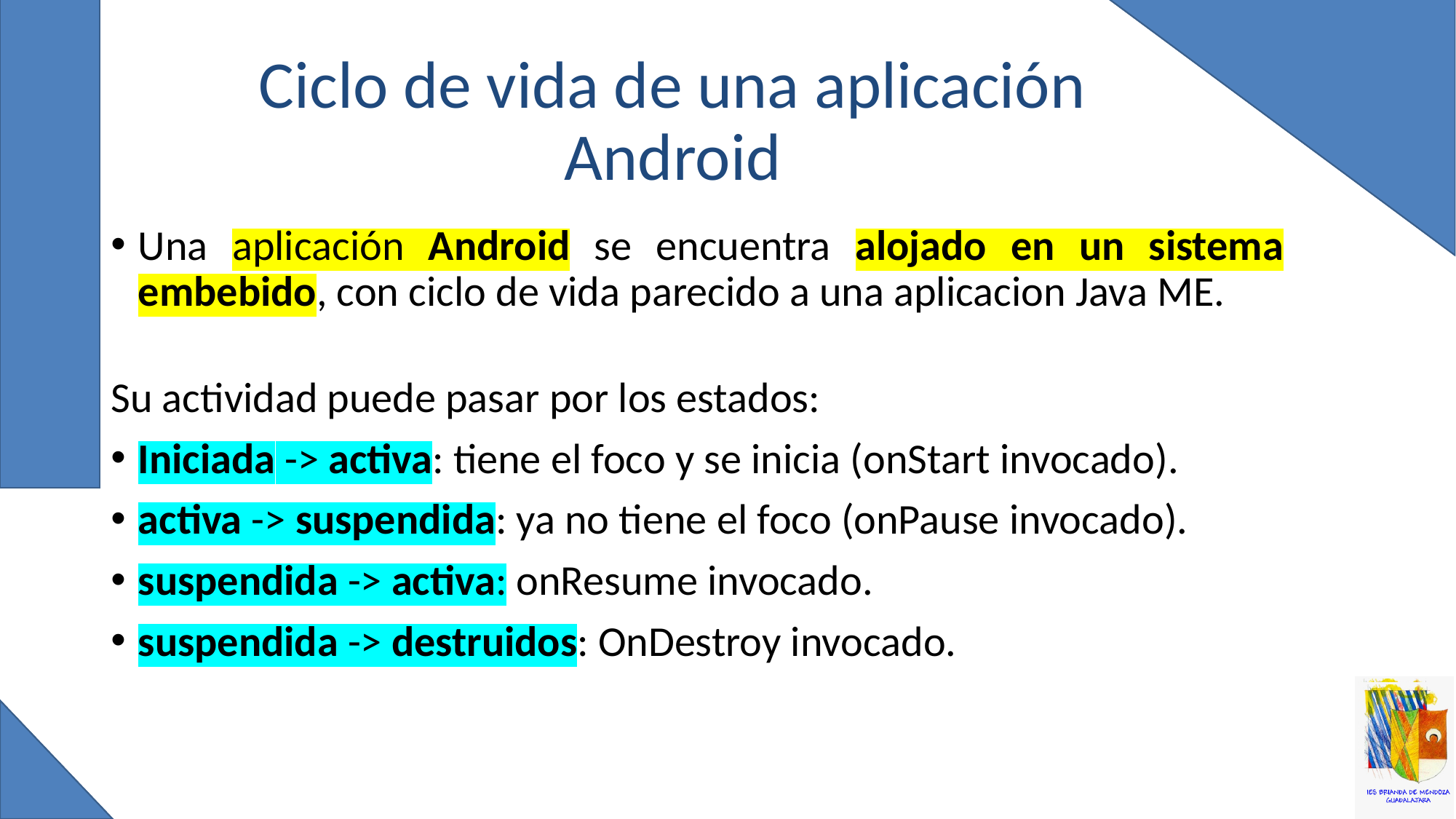

# Ciclo de vida de una aplicación Android
Una aplicación Android se encuentra alojado en un sistema embebido, con ciclo de vida parecido a una aplicacion Java ME.
Su actividad puede pasar por los estados:
Iniciada -> activa: tiene el foco y se inicia (onStart invocado).
activa -> suspendida: ya no tiene el foco (onPause invocado).
suspendida -> activa: onResume invocado.
suspendida -> destruidos: OnDestroy invocado.